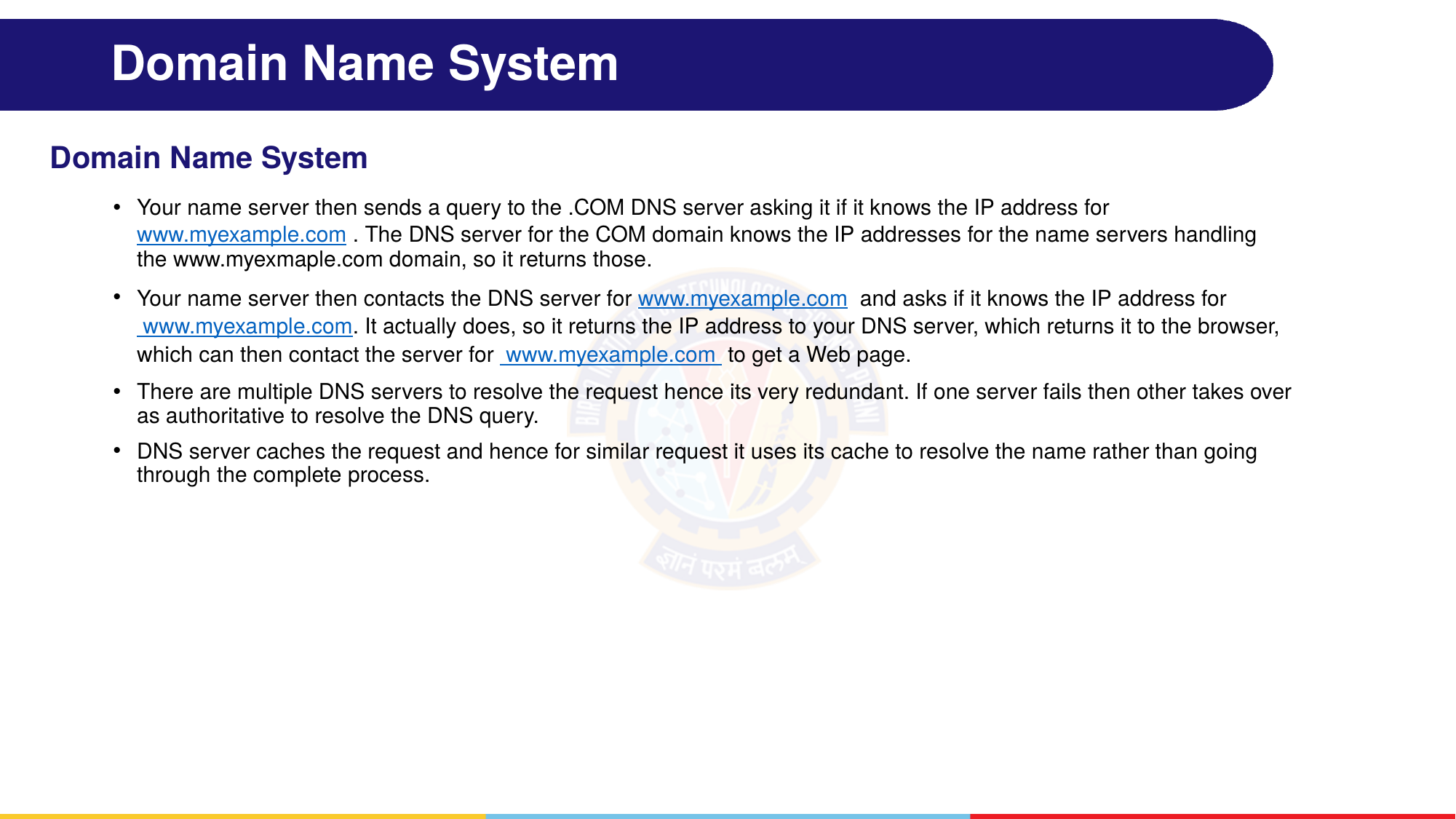

# Domain Name System
Domain Name System

Your name server then sends a query to the .COM DNS server asking it if it knows the IP address for www.myexample.com . The DNS server for the COM domain knows the IP addresses for the name servers handling the www.myexmaple.com domain, so it returns those.
Your name server then contacts the DNS server for www.myexample.com  and asks if it knows the IP address for  www.myexample.com. It actually does, so it returns the IP address to your DNS server, which returns it to the browser, which can then contact the server for  www.myexample.com  to get a Web page.
There are multiple DNS servers to resolve the request hence its very redundant. If one server fails then other takes over as authoritative to resolve the DNS query.
DNS server caches the request and hence for similar request it uses its cache to resolve the name rather than going through the complete process.